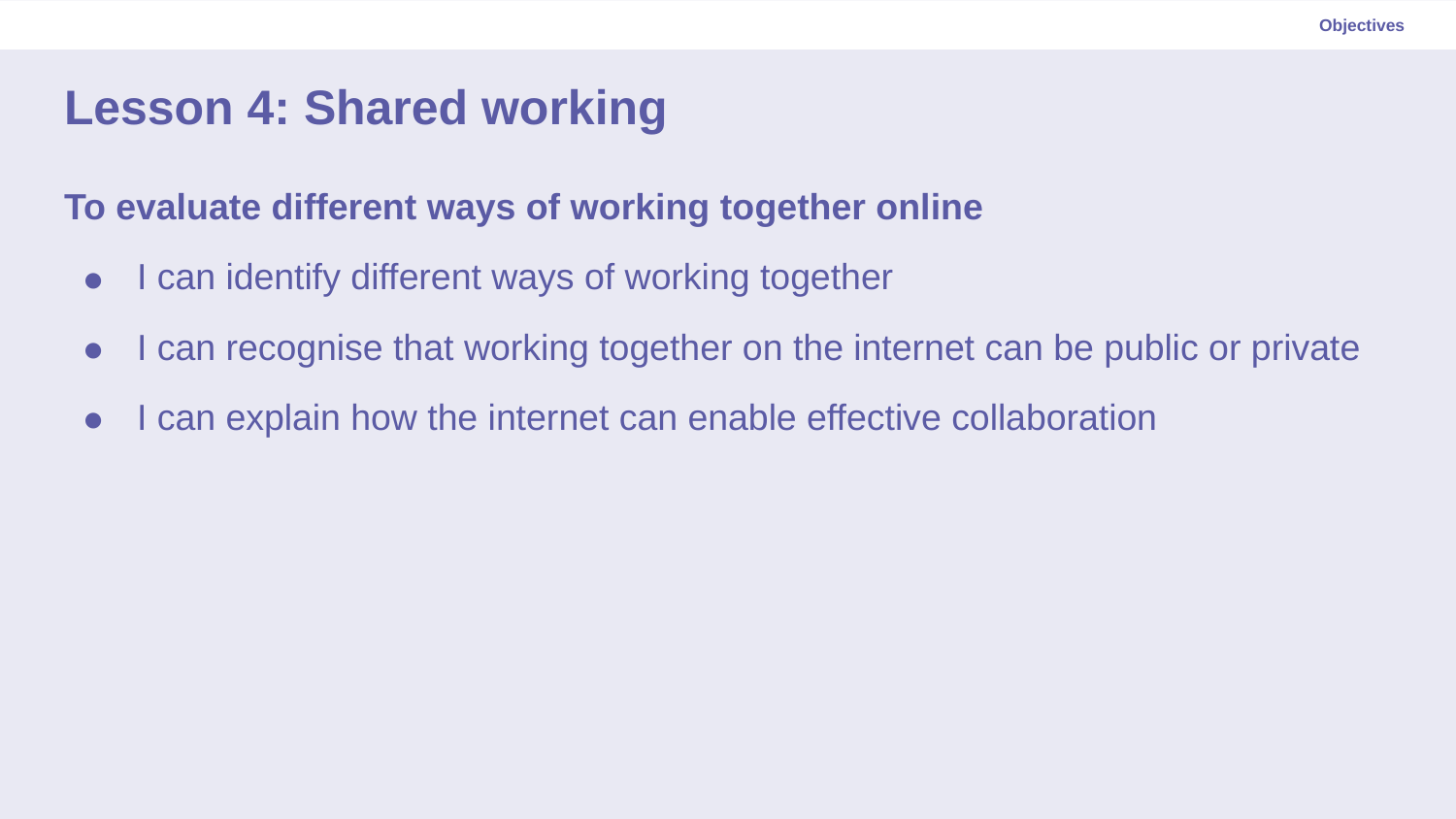

Objectives
# Lesson 4: Shared working
To evaluate different ways of working together online
I can identify different ways of working together
I can recognise that working together on the internet can be public or private
I can explain how the internet can enable effective collaboration
3